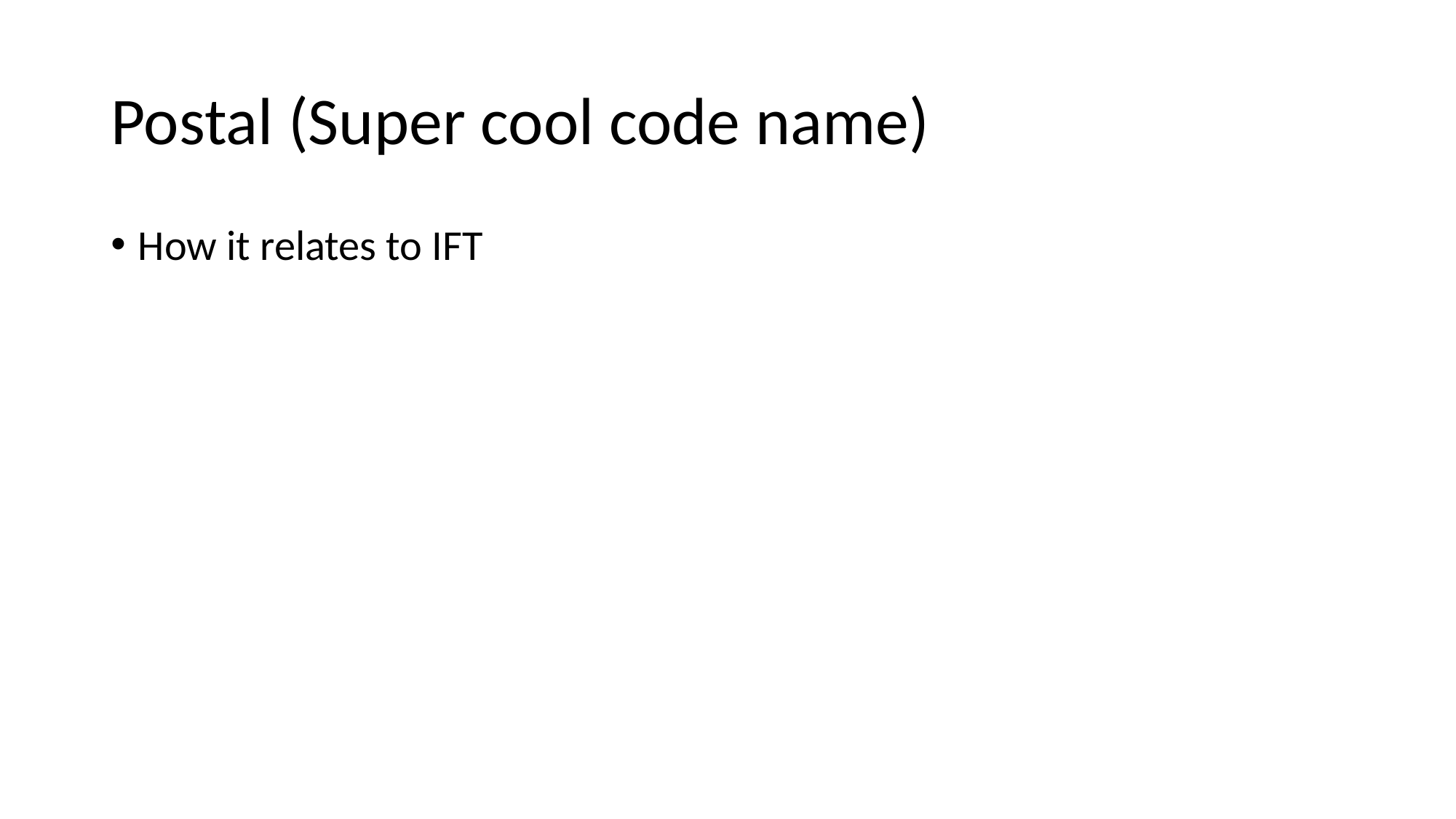

# Postal (Super cool code name)
How it relates to IFT